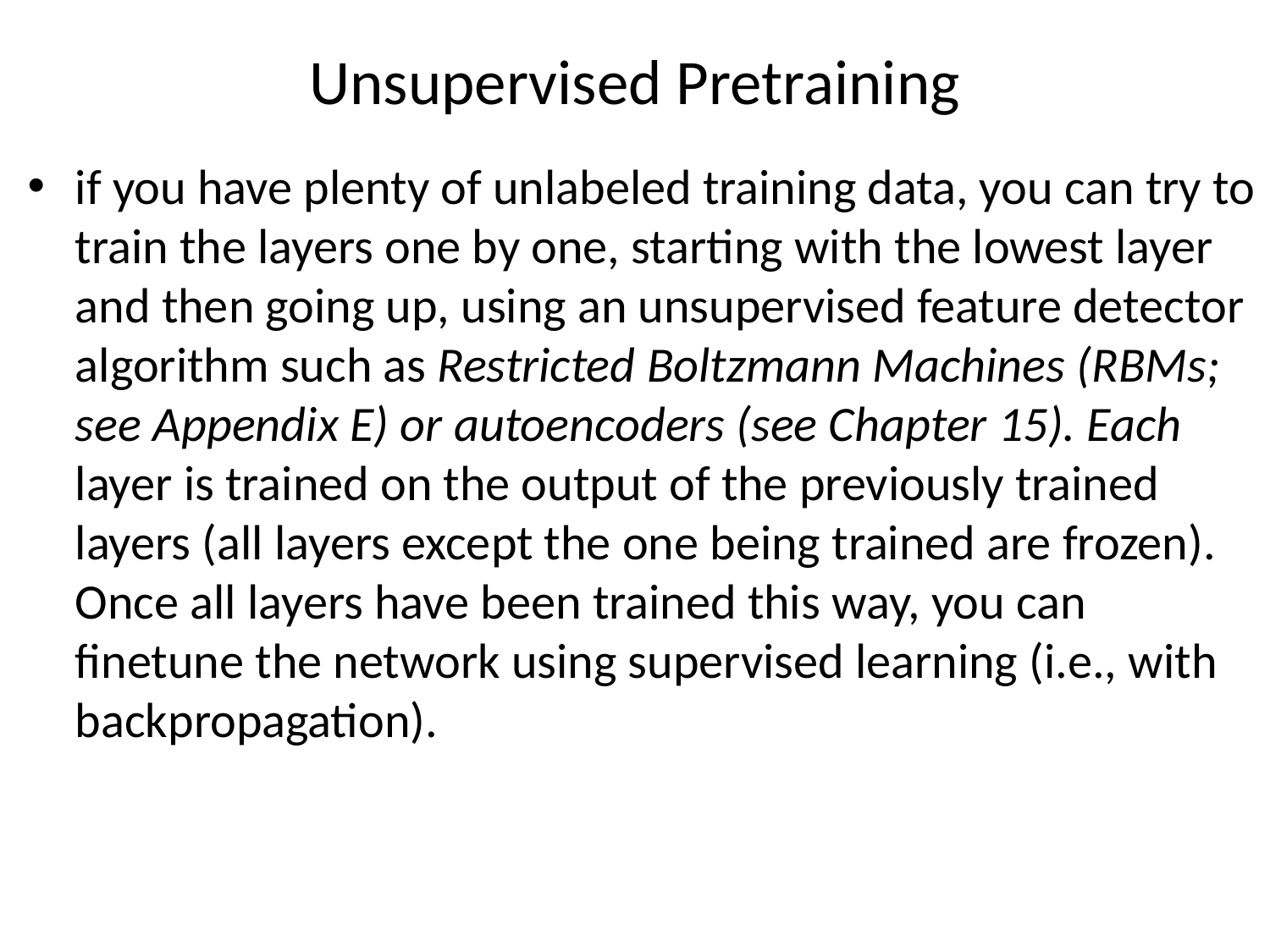

# Unsupervised Pretraining
if you have plenty of unlabeled training data, you can try to train the layers one by one, starting with the lowest layer and then going up, using an unsupervised feature detector algorithm such as Restricted Boltzmann Machines (RBMs; see Appendix E) or autoencoders (see Chapter 15). Each layer is trained on the output of the previously trained layers (all layers except the one being trained are frozen). Once all layers have been trained this way, you can finetune the network using supervised learning (i.e., with backpropagation).